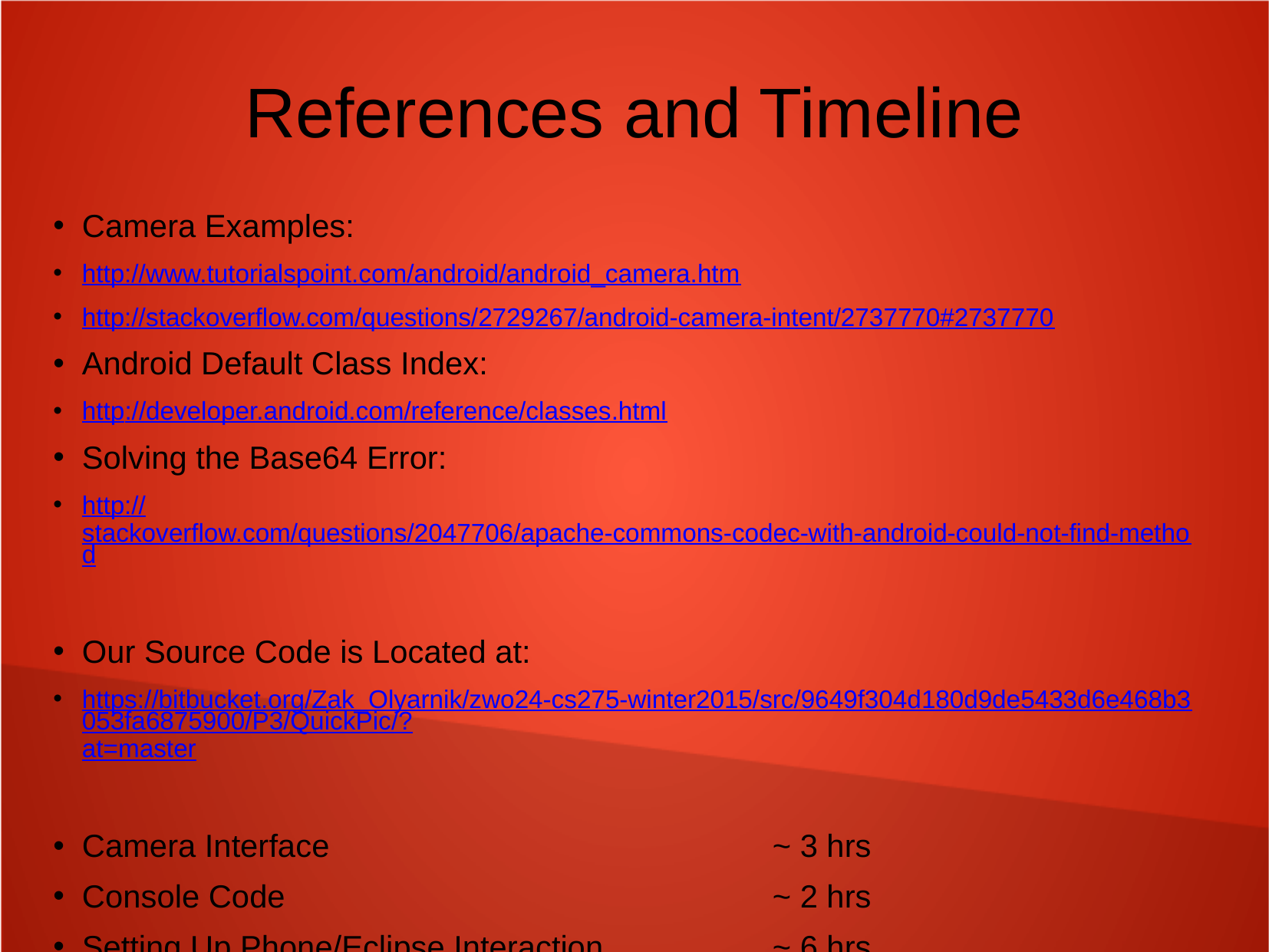

# References and Timeline
Camera Examples:
http://www.tutorialspoint.com/android/android_camera.htm
http://stackoverflow.com/questions/2729267/android-camera-intent/2737770#2737770
Android Default Class Index:
http://developer.android.com/reference/classes.html
Solving the Base64 Error:
http://stackoverflow.com/questions/2047706/apache-commons-codec-with-android-could-not-find-method

Our Source Code is Located at:
https://bitbucket.org/Zak_Olyarnik/zwo24-cs275-winter2015/src/9649f304d180d9de5433d6e468b3053fa6875900/P3/QuickPic/?at=master

Camera Interface 				~ 3 hrs
Console Code 					~ 2 hrs
Setting Up Phone/Eclipse Interaction		~ 6 hrs
General Transfer to Android			~ 2 hrs
Trying to Solve Import Problems			~15 hrs
Documentation					~ 4 hrs
Cumulative					~ 32 hrs